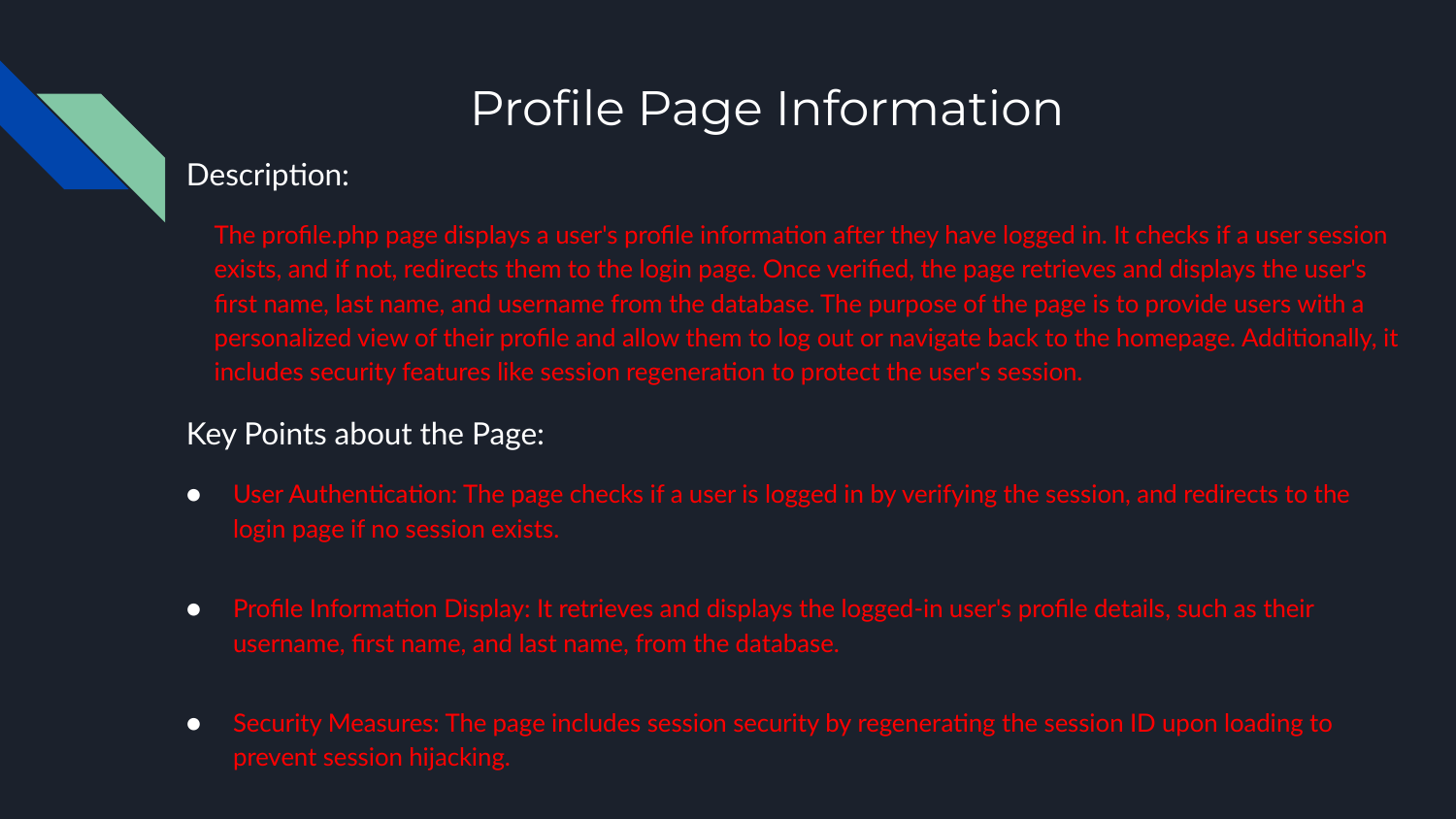

# Profile Page Information
Description:
The profile.php page displays a user's profile information after they have logged in. It checks if a user session exists, and if not, redirects them to the login page. Once verified, the page retrieves and displays the user's first name, last name, and username from the database. The purpose of the page is to provide users with a personalized view of their profile and allow them to log out or navigate back to the homepage. Additionally, it includes security features like session regeneration to protect the user's session.
Key Points about the Page:
User Authentication: The page checks if a user is logged in by verifying the session, and redirects to the login page if no session exists.
Profile Information Display: It retrieves and displays the logged-in user's profile details, such as their username, first name, and last name, from the database.
Security Measures: The page includes session security by regenerating the session ID upon loading to prevent session hijacking.